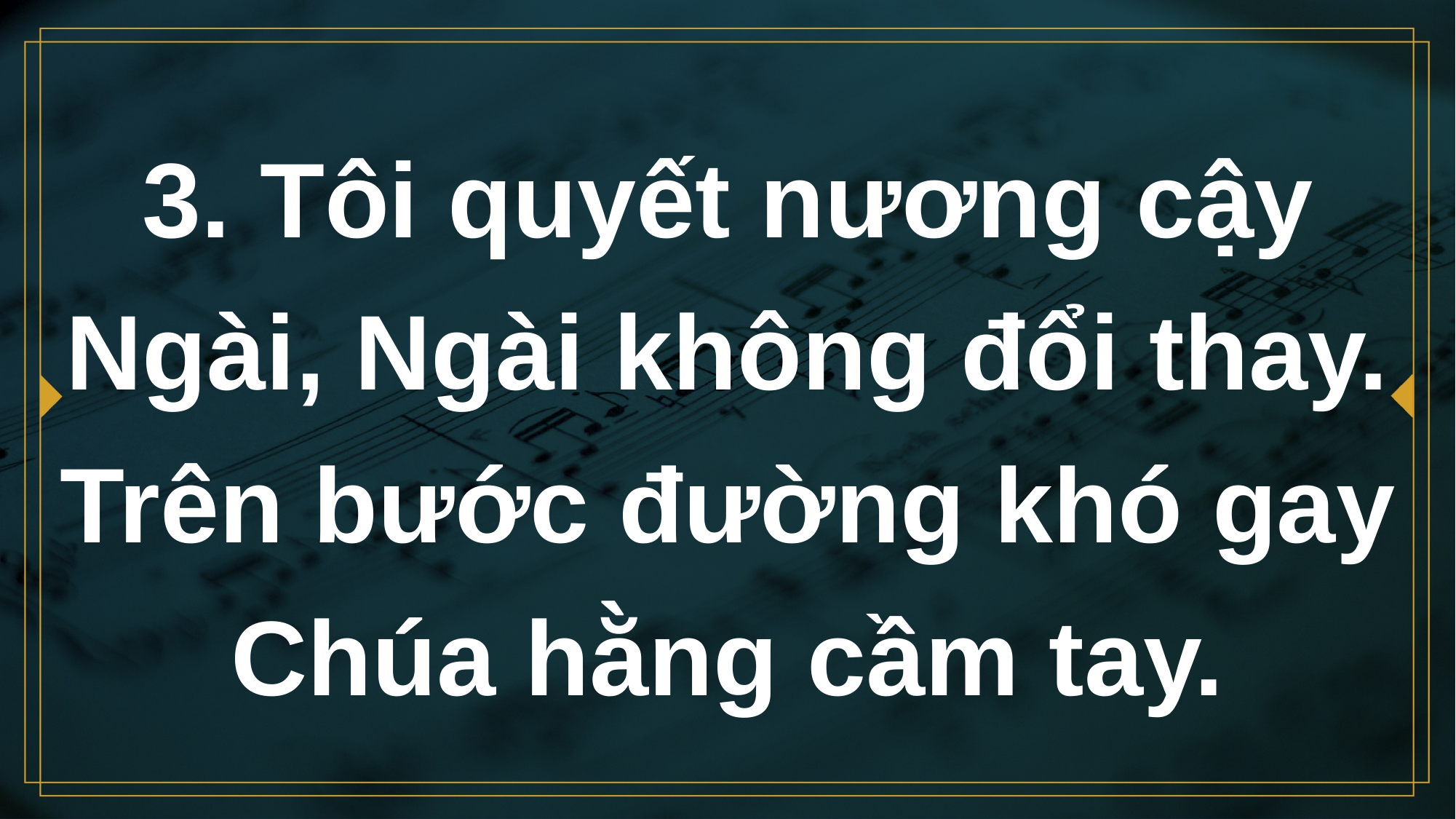

# 3. Tôi quyết nương cậy Ngài, Ngài không đổi thay. Trên bước đường khó gay Chúa hằng cầm tay.